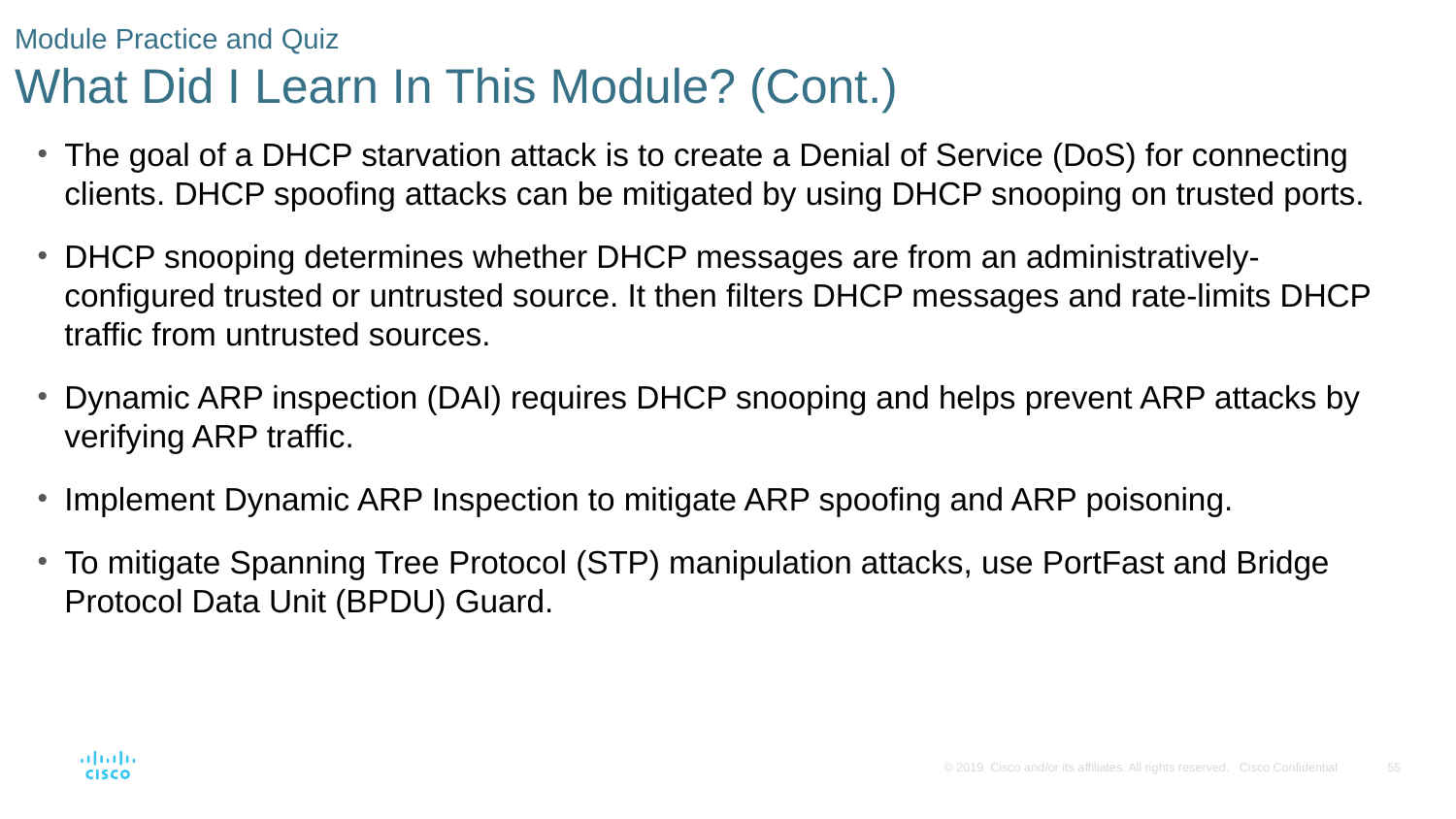

# Module Practice and Quiz What Did I Learn In This Module? (Cont.)
The goal of a DHCP starvation attack is to create a Denial of Service (DoS) for connecting clients. DHCP spoofing attacks can be mitigated by using DHCP snooping on trusted ports.
DHCP snooping determines whether DHCP messages are from an administratively-configured trusted or untrusted source. It then filters DHCP messages and rate-limits DHCP traffic from untrusted sources.
Dynamic ARP inspection (DAI) requires DHCP snooping and helps prevent ARP attacks by verifying ARP traffic.
Implement Dynamic ARP Inspection to mitigate ARP spoofing and ARP poisoning.
To mitigate Spanning Tree Protocol (STP) manipulation attacks, use PortFast and Bridge Protocol Data Unit (BPDU) Guard.